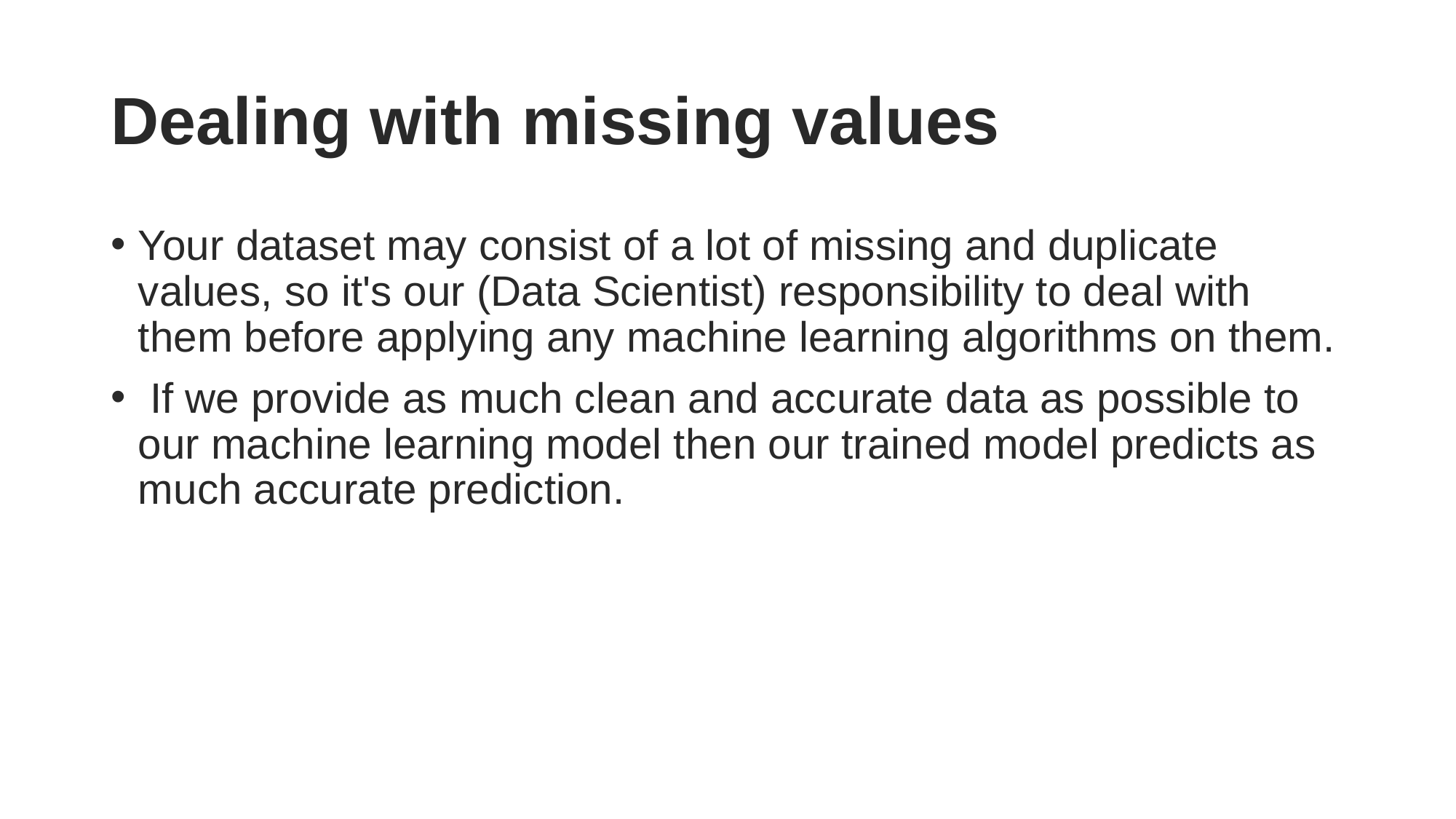

# Dealing with missing values
Your dataset may consist of a lot of missing and duplicate values, so it's our (Data Scientist) responsibility to deal with them before applying any machine learning algorithms on them.
 If we provide as much clean and accurate data as possible to our machine learning model then our trained model predicts as much accurate prediction.